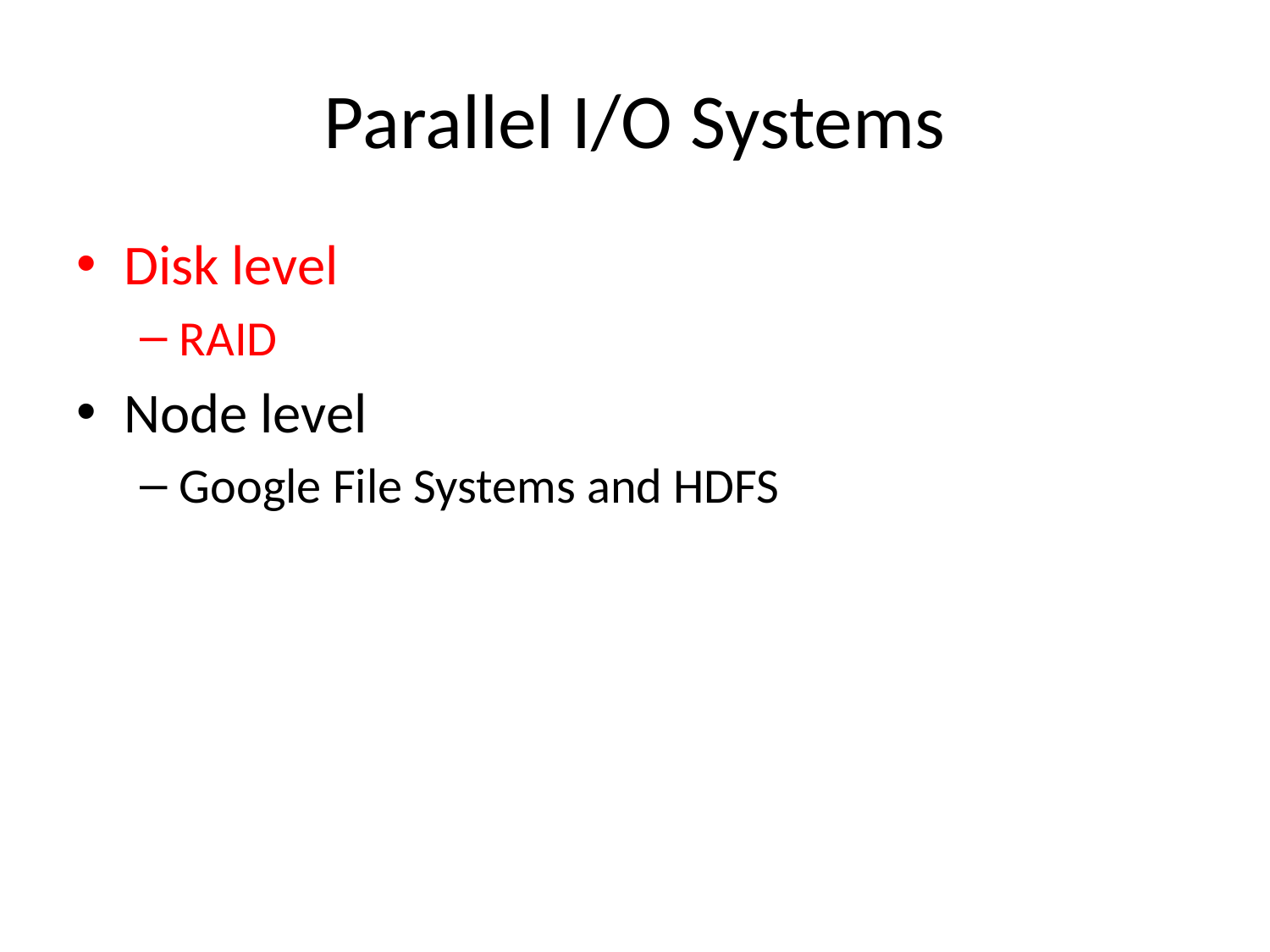

# Parallel I/O Systems
Disk level
RAID
Node level
Google File Systems and HDFS